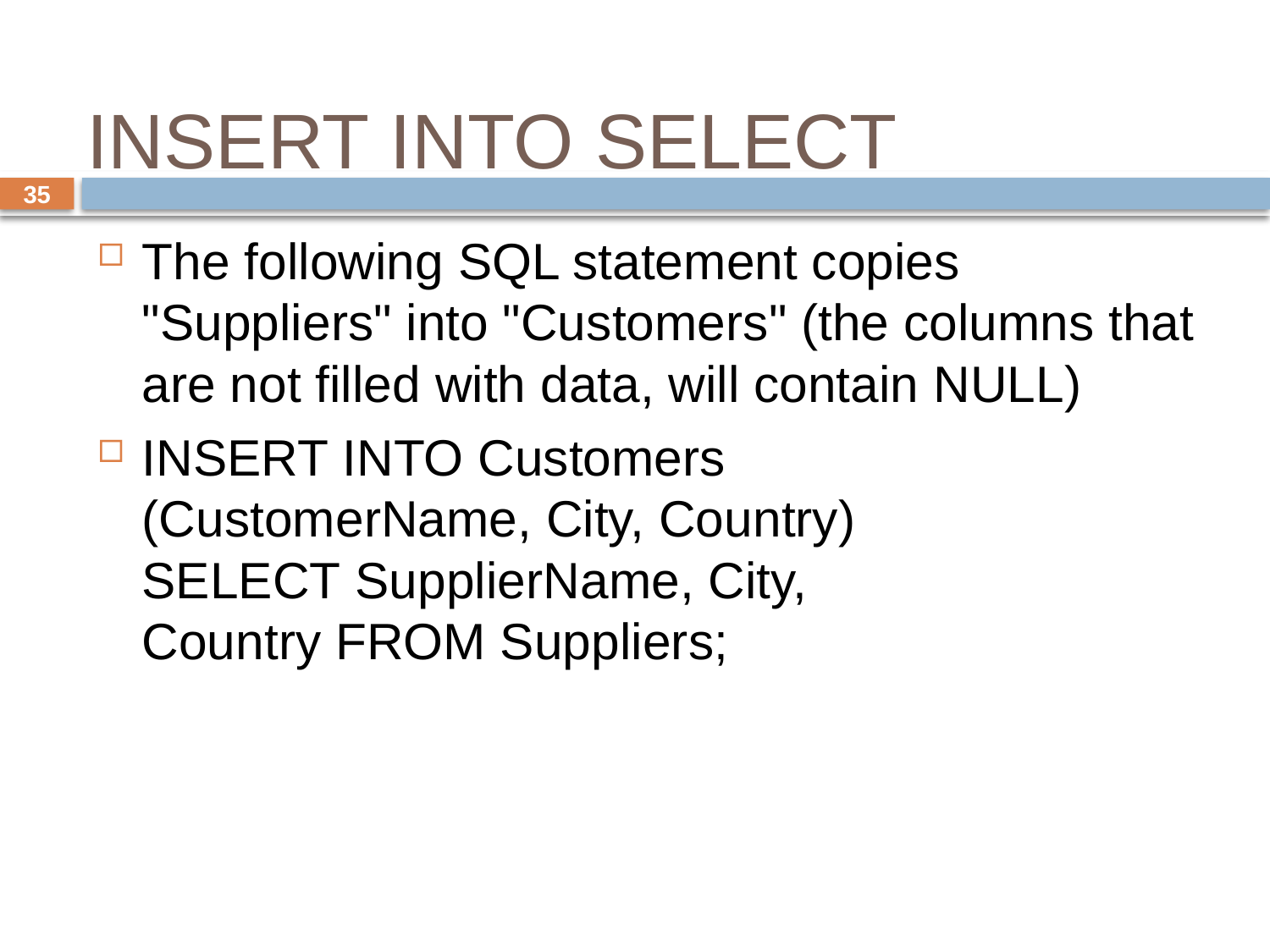

# INSERT INTO SELECT
35
The following SQL statement copies "Suppliers" into "Customers" (the columns that are not filled with data, will contain NULL)
INSERT INTO Customers (CustomerName, City, Country)
SELECT SupplierName, City, Country FROM Suppliers;